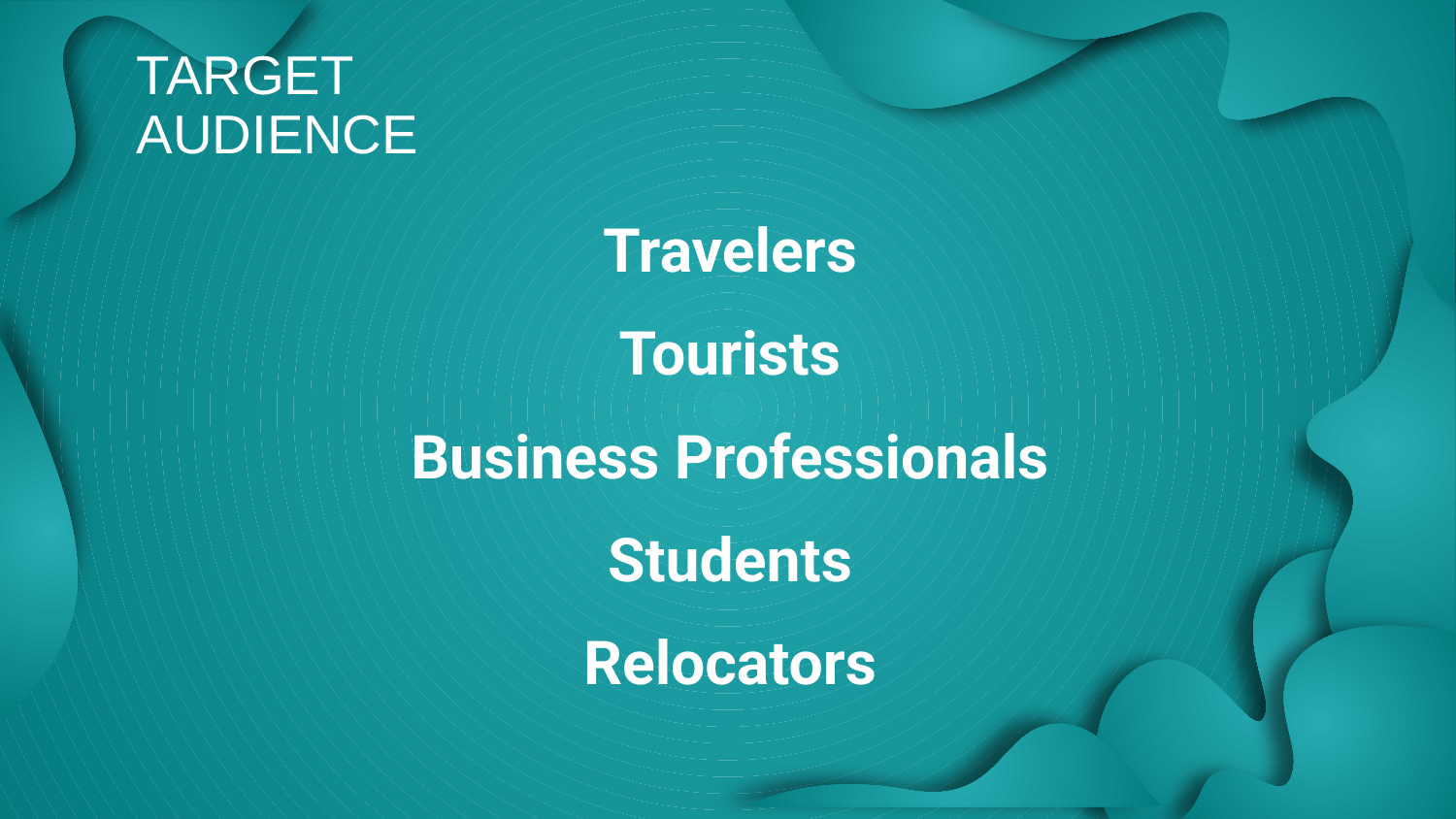

# TARGET AUDIENCE
Travelers
Tourists
Business Professionals
Students
Relocators